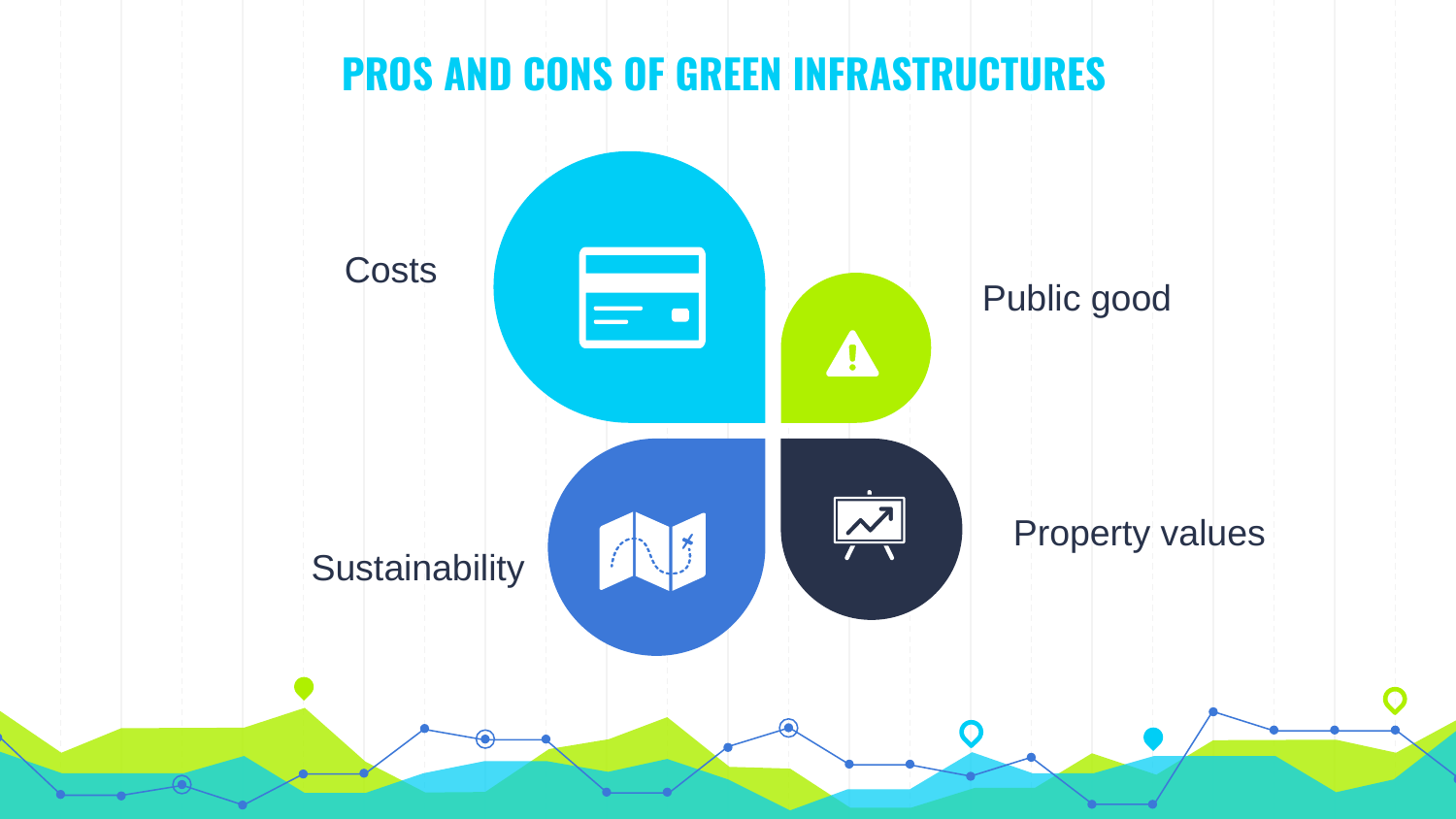

# PROS AND CONS OF GREEN INFRASTRUCTURES

Costs

Public good

Property values

Sustainability